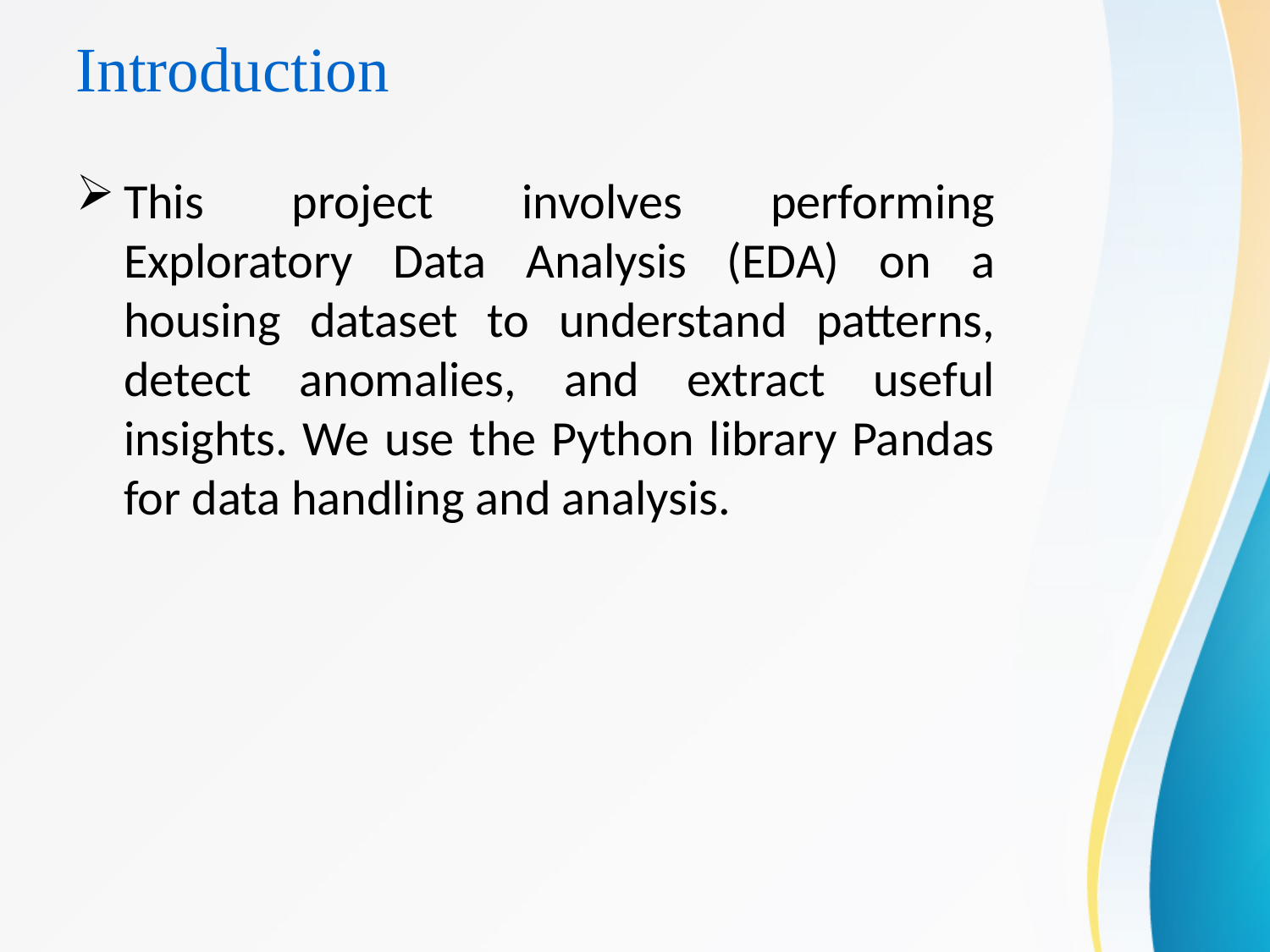

# Introduction
This project involves performing Exploratory Data Analysis (EDA) on a housing dataset to understand patterns, detect anomalies, and extract useful insights. We use the Python library Pandas for data handling and analysis.